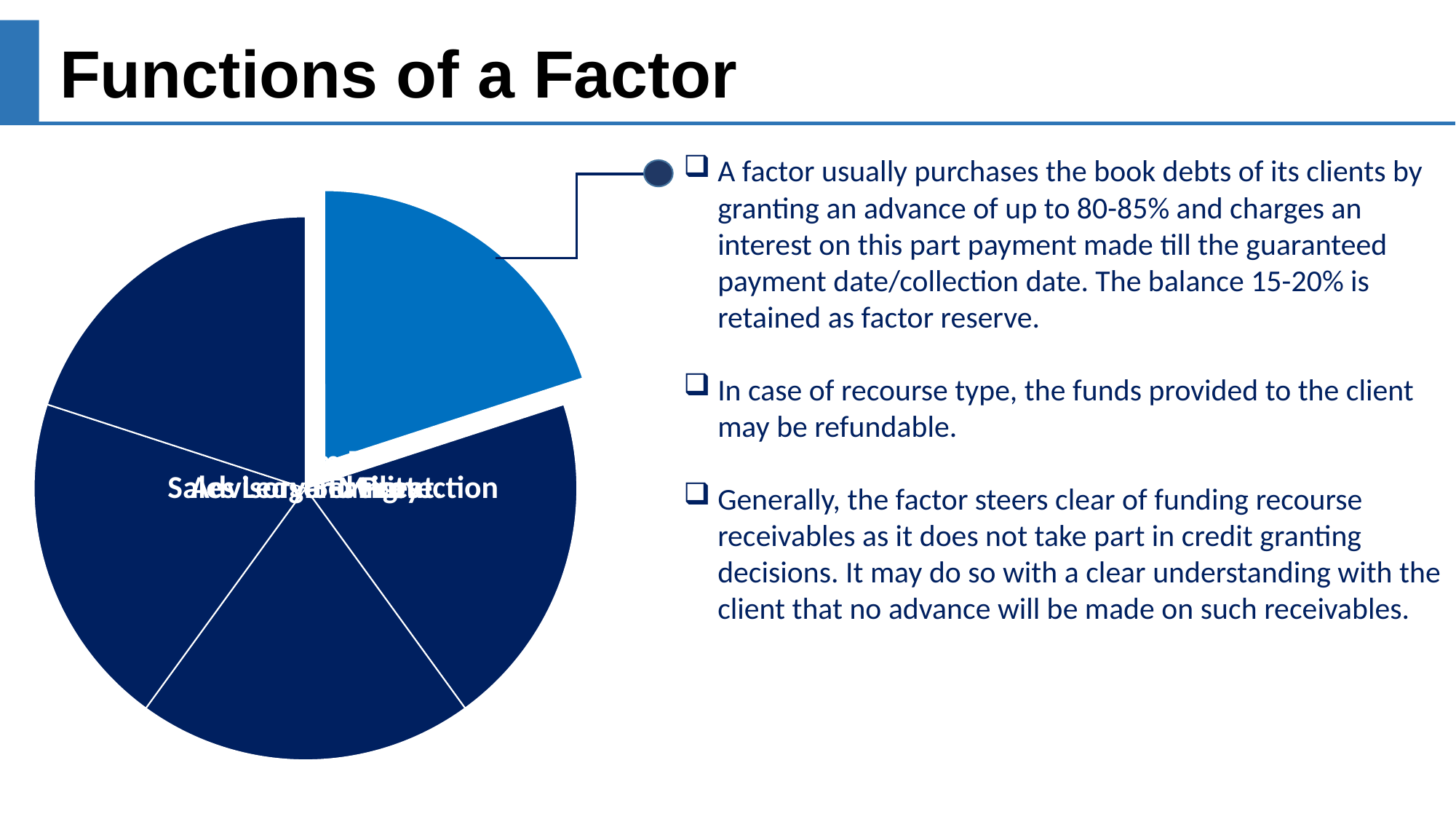

Functions of a Factor
A factor usually purchases the book debts of its clients by granting an advance of up to 80-85% and charges an interest on this part payment made till the guaranteed payment date/collection date. The balance 15-20% is retained as factor reserve.

In case of recourse type, the funds provided to the client may be refundable.

Generally, the factor steers clear of funding recourse receivables as it does not take part in credit granting decisions. It may do so with a clear understanding with the client that no advance will be made on such receivables.

Short Term Funding
Credit Control and Protection
Collection Facility
Sales Ledger Mngmt.
Advisory Services